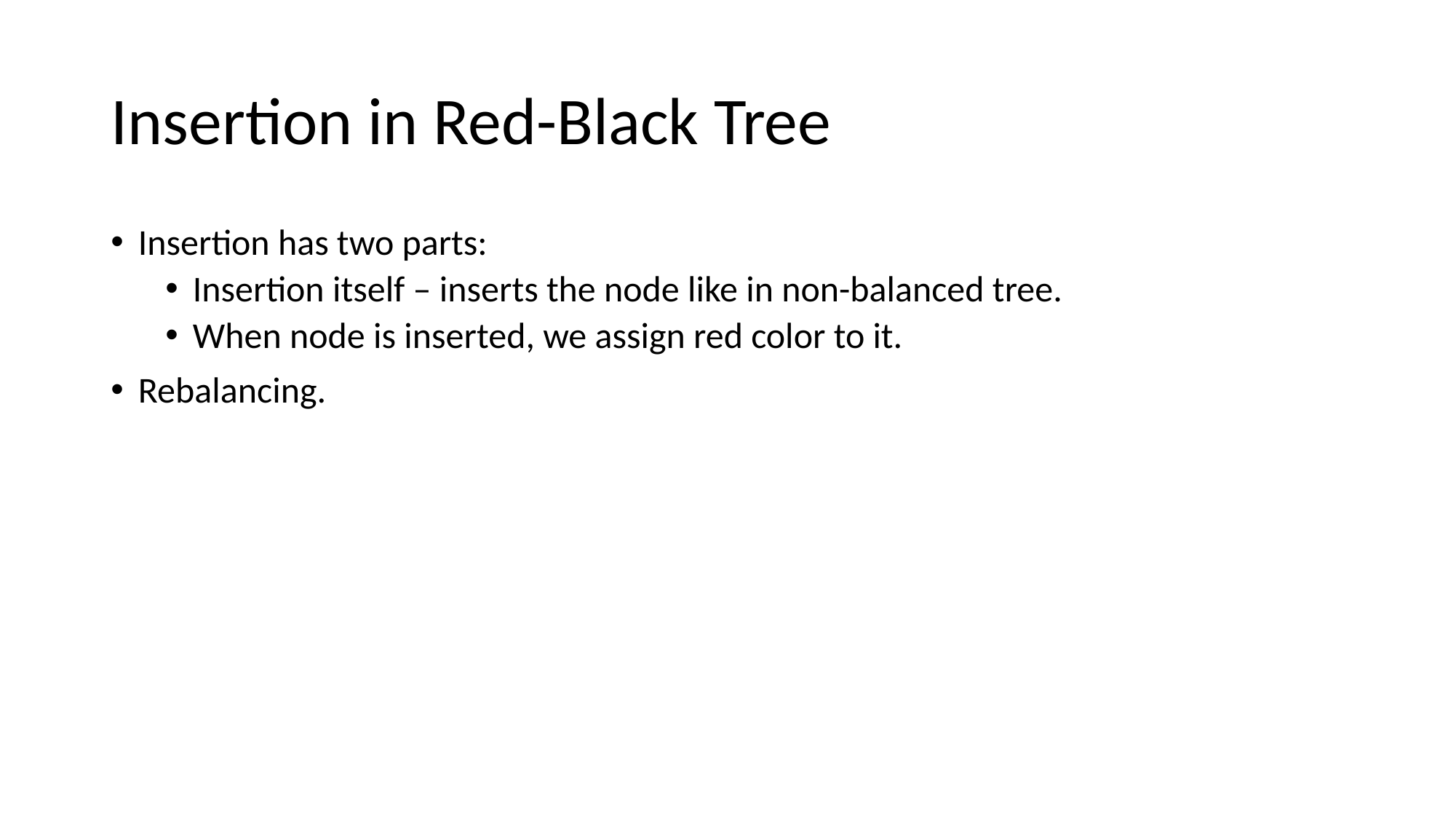

# Insertion in Red-Black Tree
Insertion has two parts:
Insertion itself – inserts the node like in non-balanced tree.
When node is inserted, we assign red color to it.
Rebalancing.